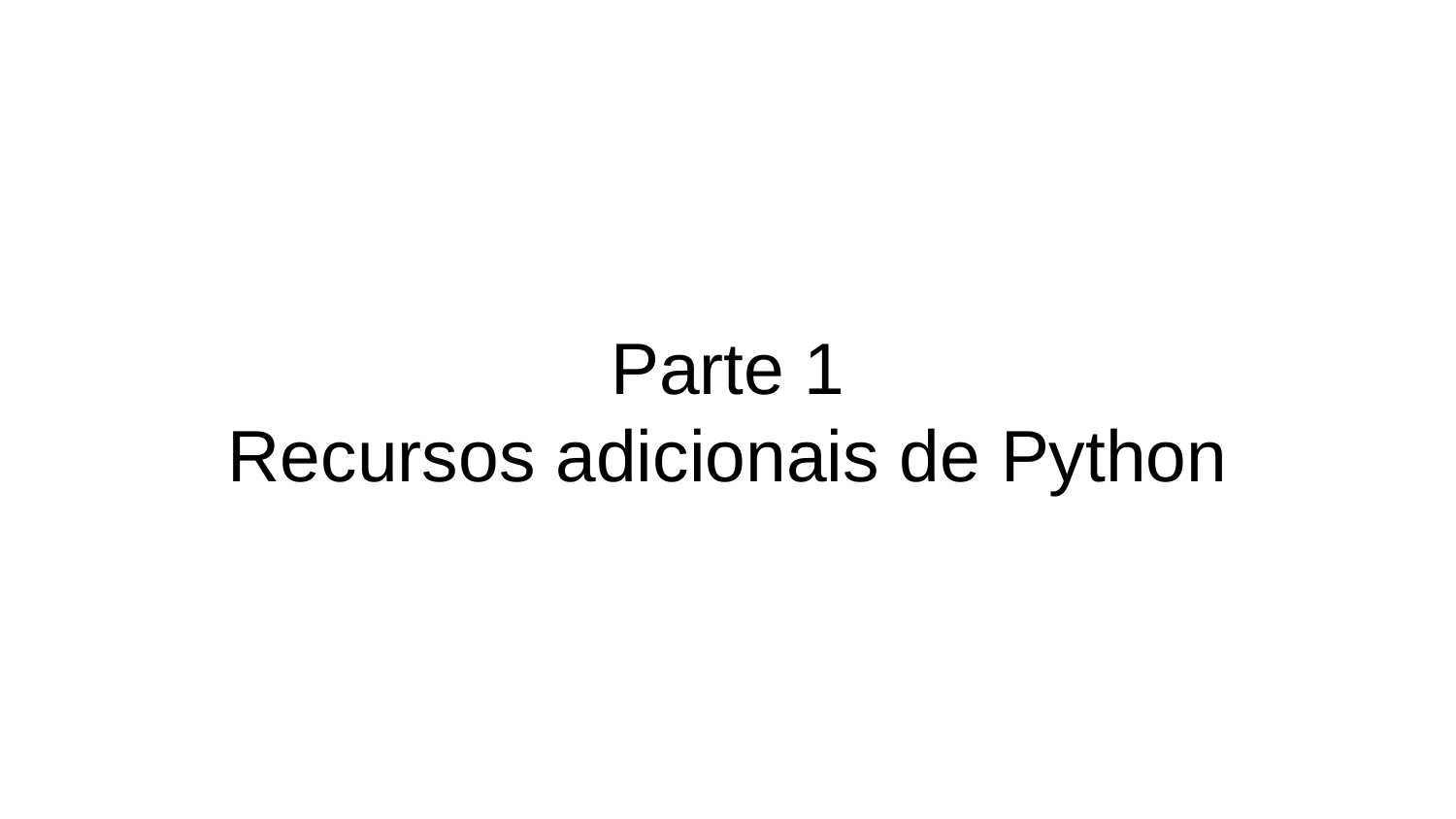

# Parte 1
Recursos adicionais de Python